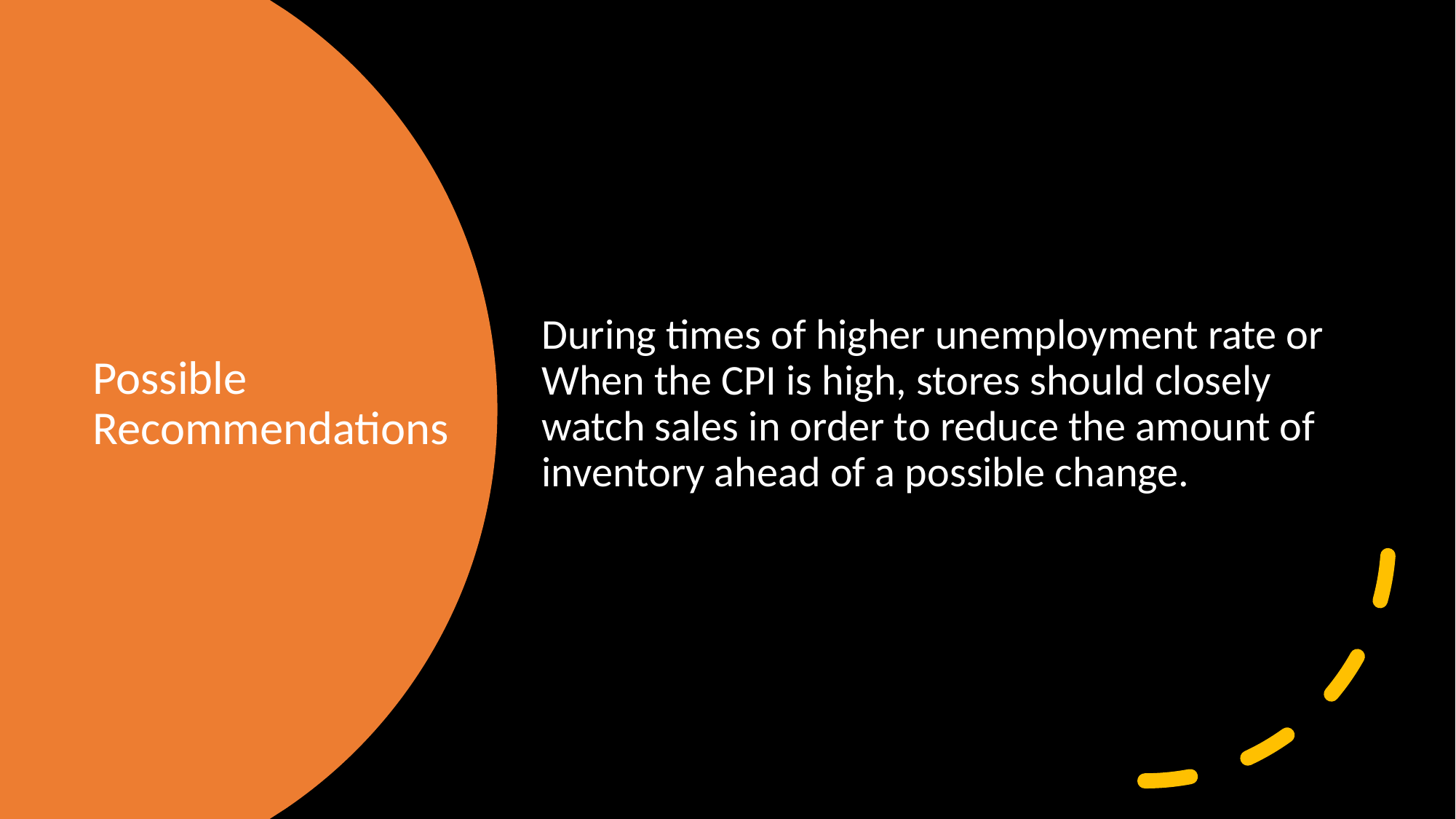

During times of higher unemployment rate or When the CPI is high, stores should closely watch sales in order to reduce the amount of inventory ahead of a possible change.
# Possible Recommendations